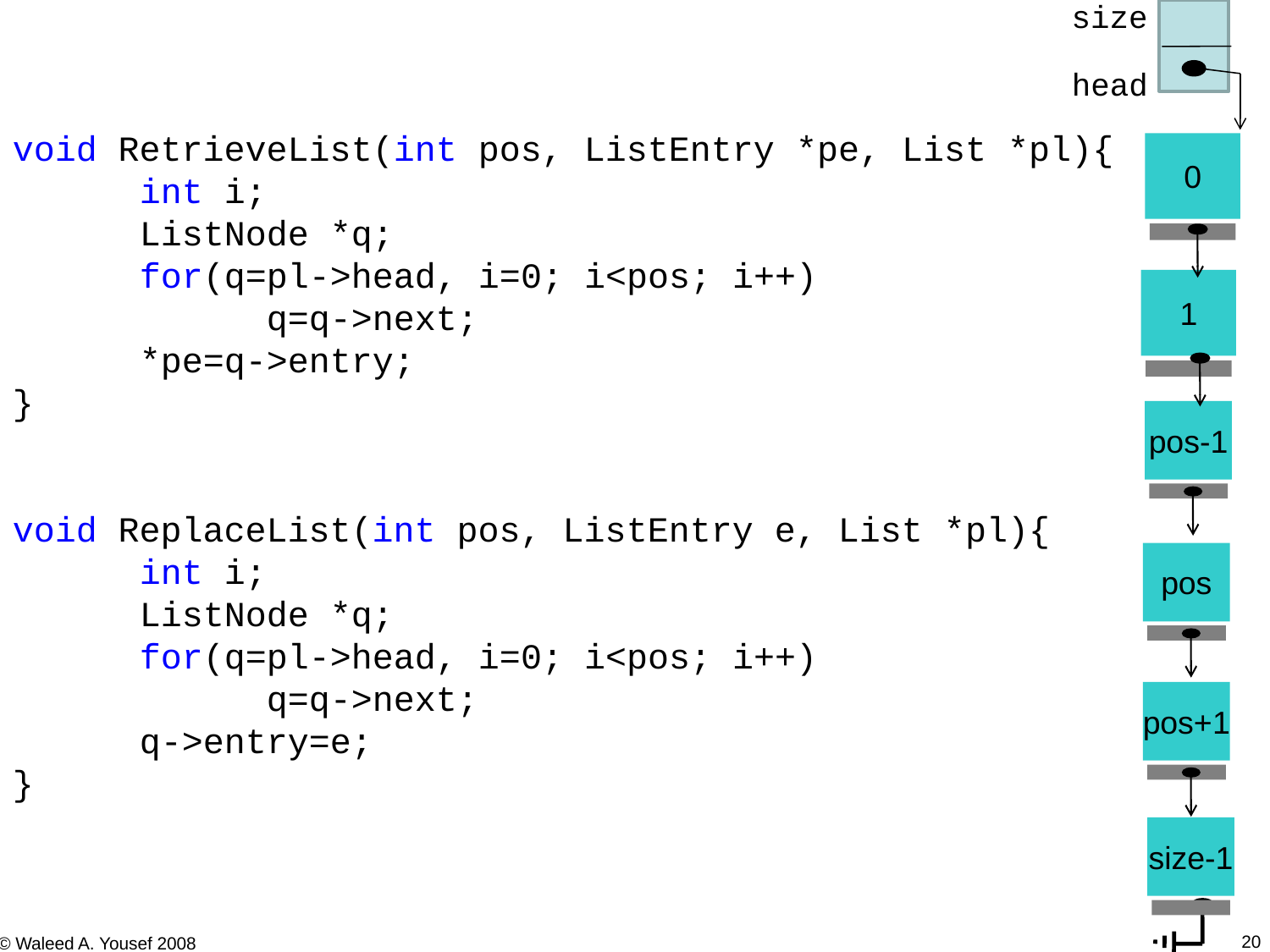

size

head
void RetrieveList(int pos, ListEntry *pe, List *pl){
	int i;
	ListNode *q;
	for(q=pl->head, i=0; i<pos; i++)
		q=q->next;
	*pe=q->entry;
}

void ReplaceList(int pos, ListEntry e, List *pl){
	int i;
	ListNode *q;
	for(q=pl->head, i=0; i<pos; i++)
		q=q->next;
	q->entry=e;
}
0

1

pos-1

pos

pos+1

size-1

20
© Waleed A. Yousef 2008